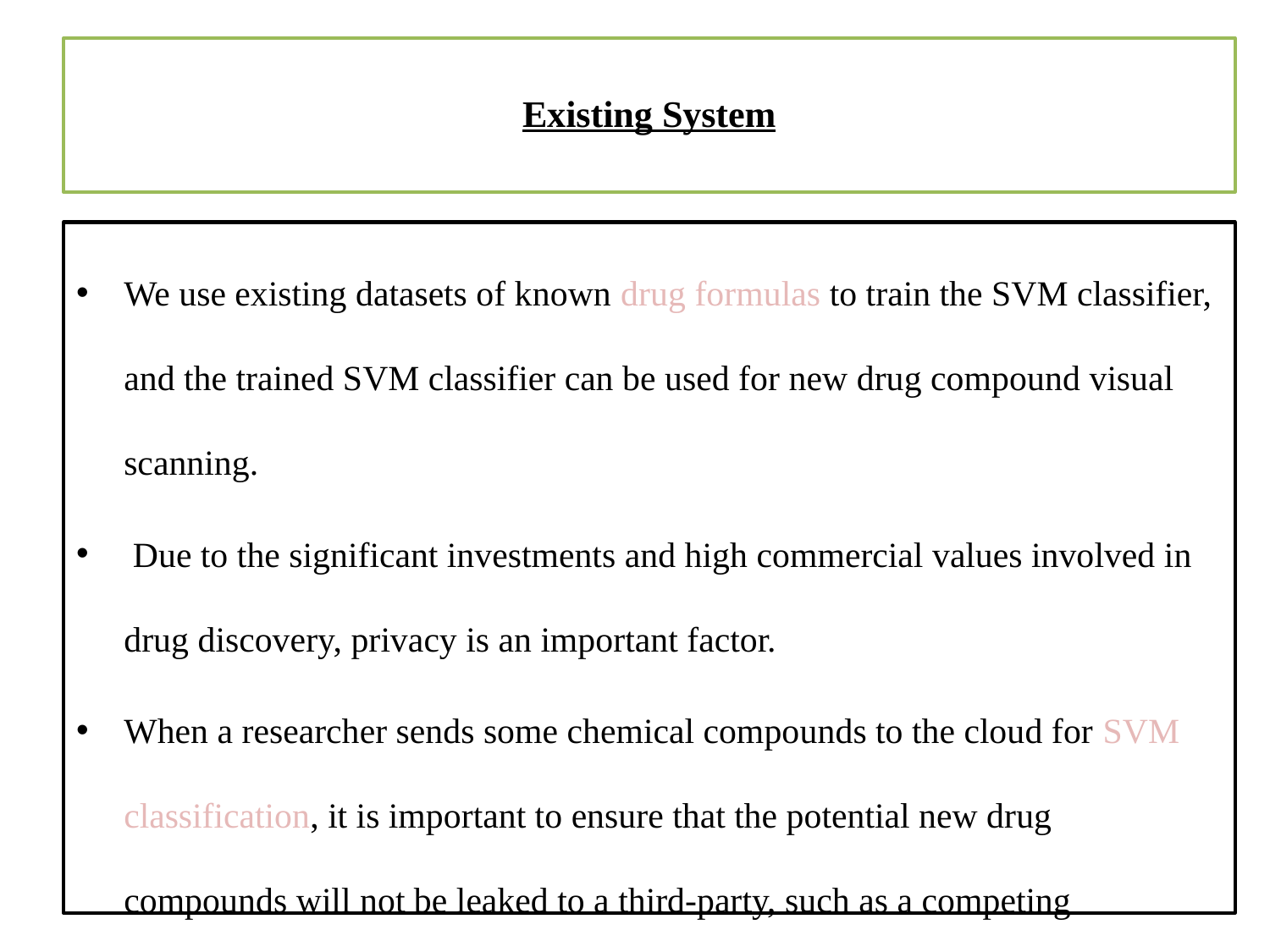

# Existing System
We use existing datasets of known drug formulas to train the SVM classifier, and the trained SVM classifier can be used for new drug compound visual scanning.
 Due to the significant investments and high commercial values involved in drug discovery, privacy is an important factor.
When a researcher sends some chemical compounds to the cloud for SVM classification, it is important to ensure that the potential new drug compounds will not be leaked to a third-party, such as a competing pharmaceutical.